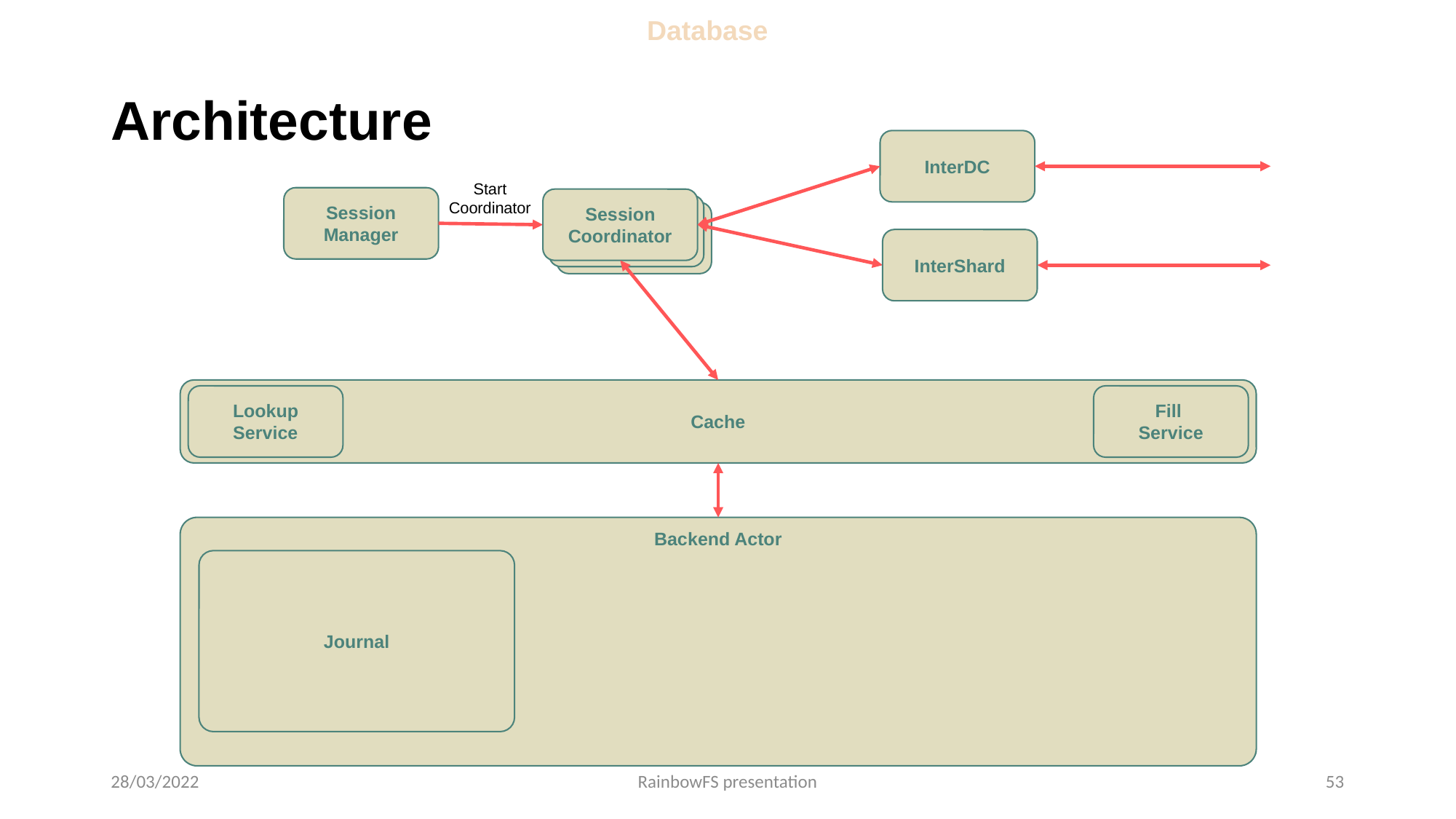

Database
# Architecture
InterDC
Start
Coordinator
Session Manager
Session Coordinator
Session Coordinator
Session Coordinator
InterShard
Cache
Lookup Service
Fill
Service
Backend Actor
Journal
28/03/2022
RainbowFS presentation
53